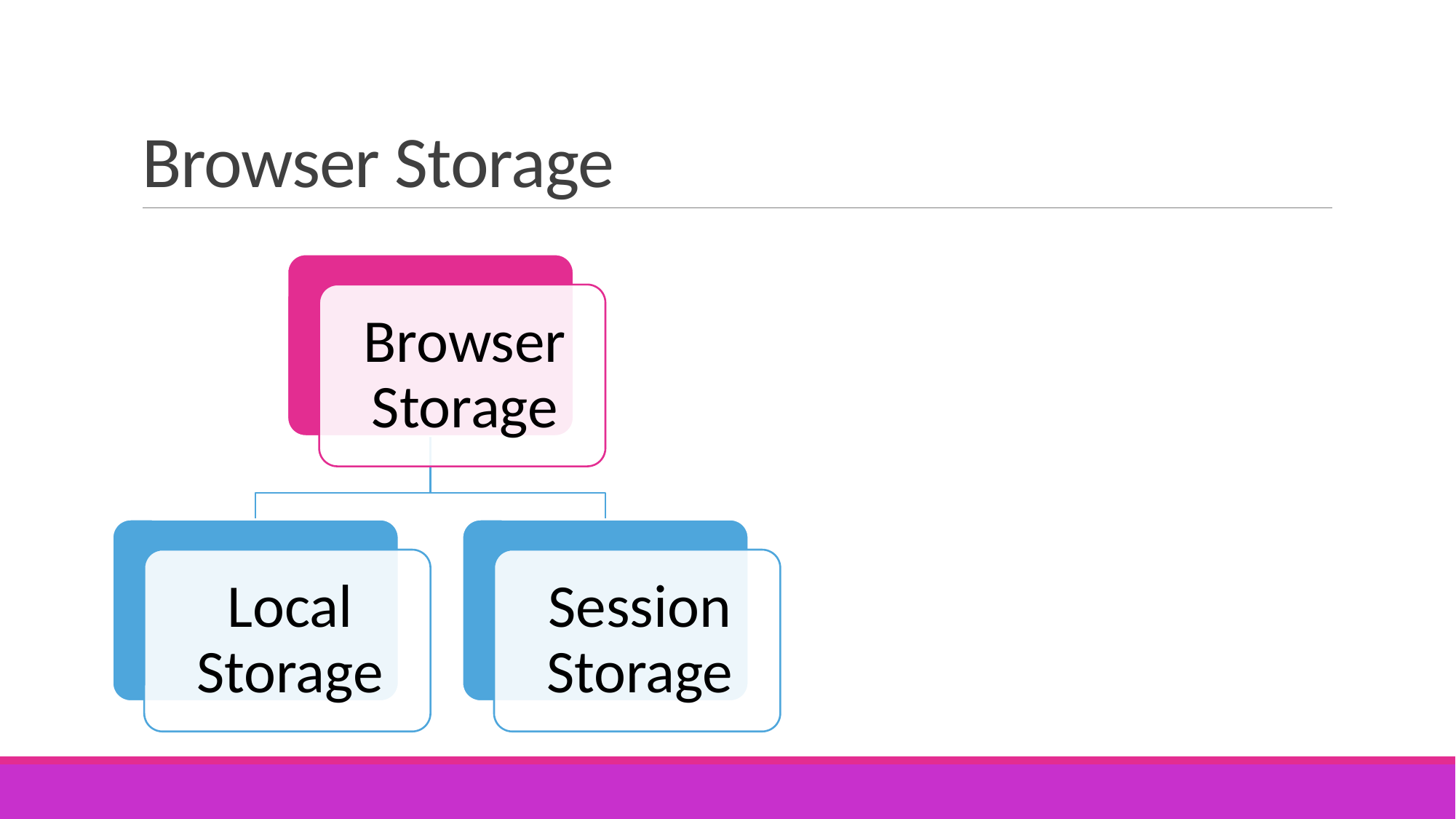

# Browser Storage
Browser Storage
Local Storage
Session Storage